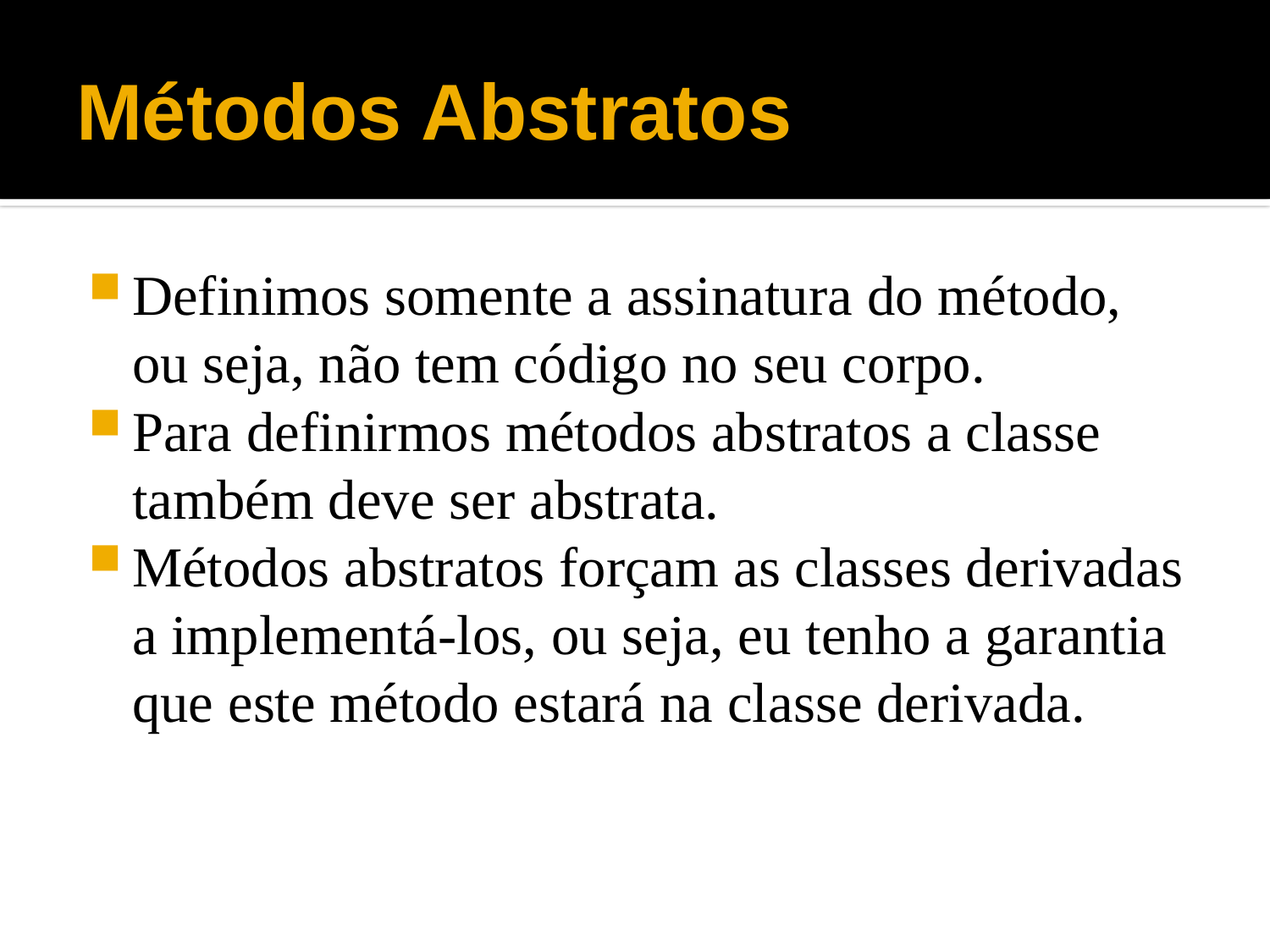

# Métodos Abstratos
Definimos somente a assinatura do método, ou seja, não tem código no seu corpo.
Para definirmos métodos abstratos a classe também deve ser abstrata.
Métodos abstratos forçam as classes derivadas a implementá-los, ou seja, eu tenho a garantia que este método estará na classe derivada.